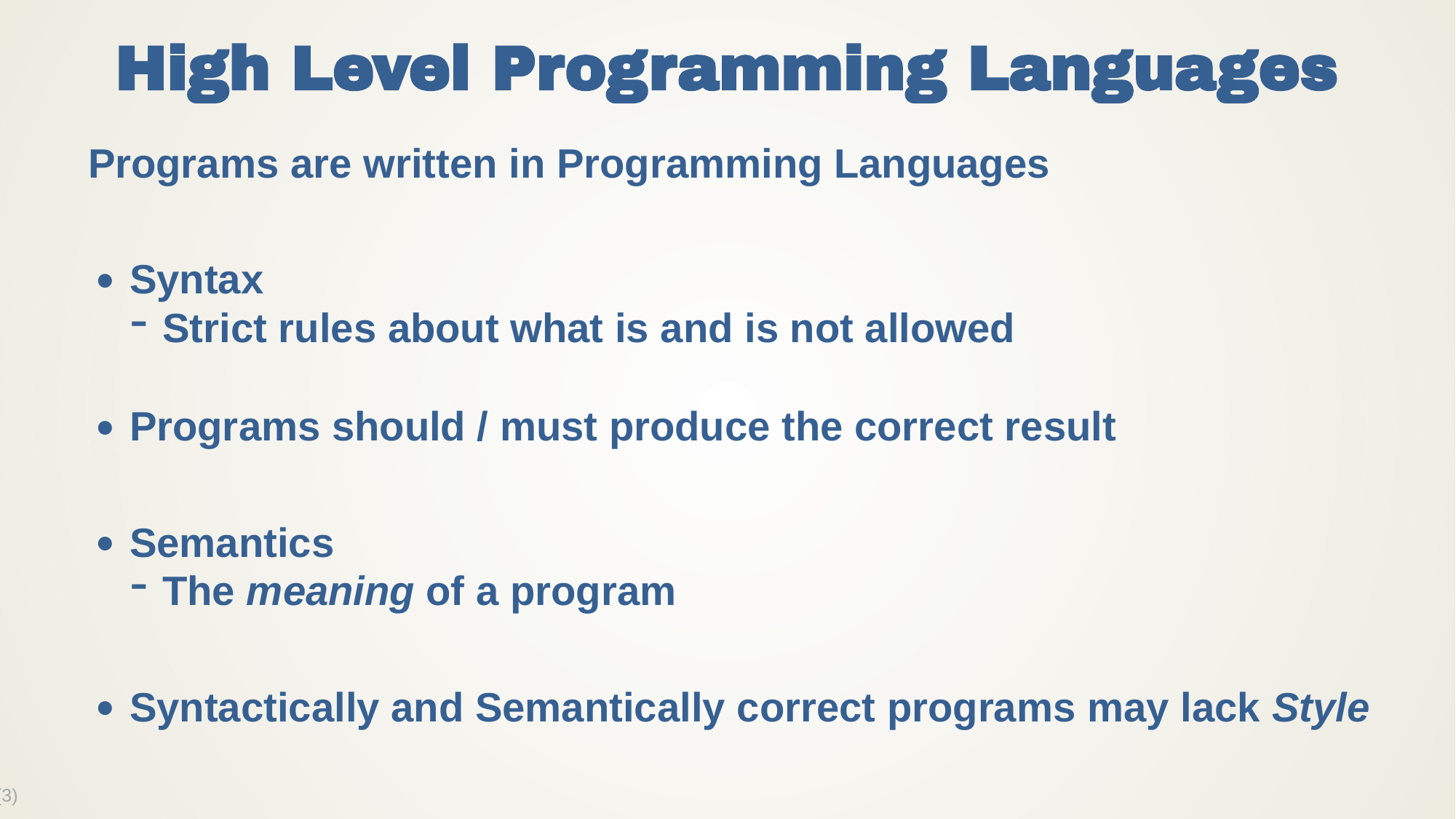

# High Level Programming Languages
Programs are written in Programming Languages

Syntax
Strict rules about what is and is not allowed

Programs should / must produce the correct result

Semantics
The meaning of a program

Syntactically and Semantically correct programs may lack Style